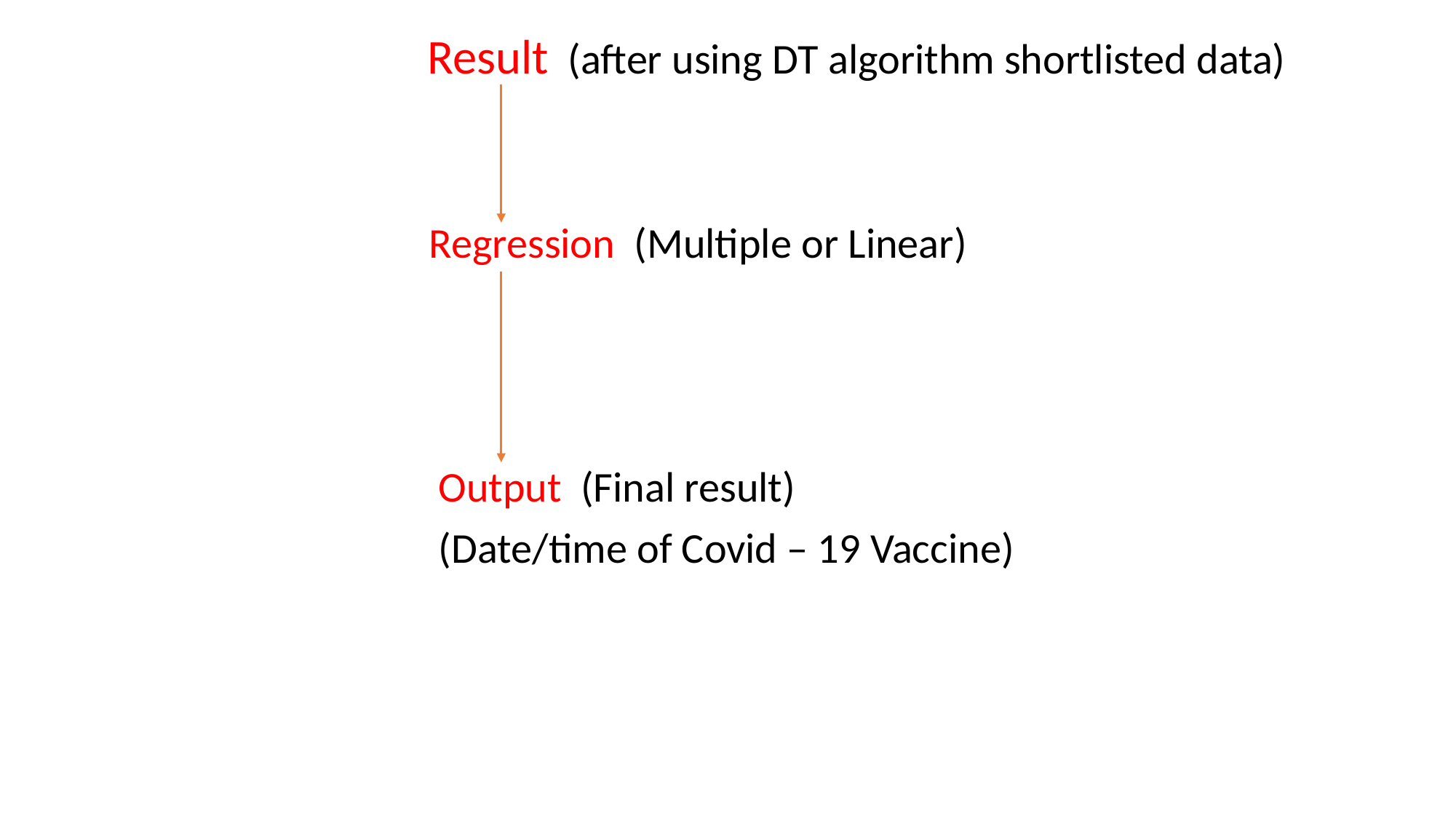

Result  (after using DT algorithm shortlisted data)

                                 Regression  (Multiple or Linear)

                                  Output  (Final result)
                                  (Date/time of Covid – 19 Vaccine)